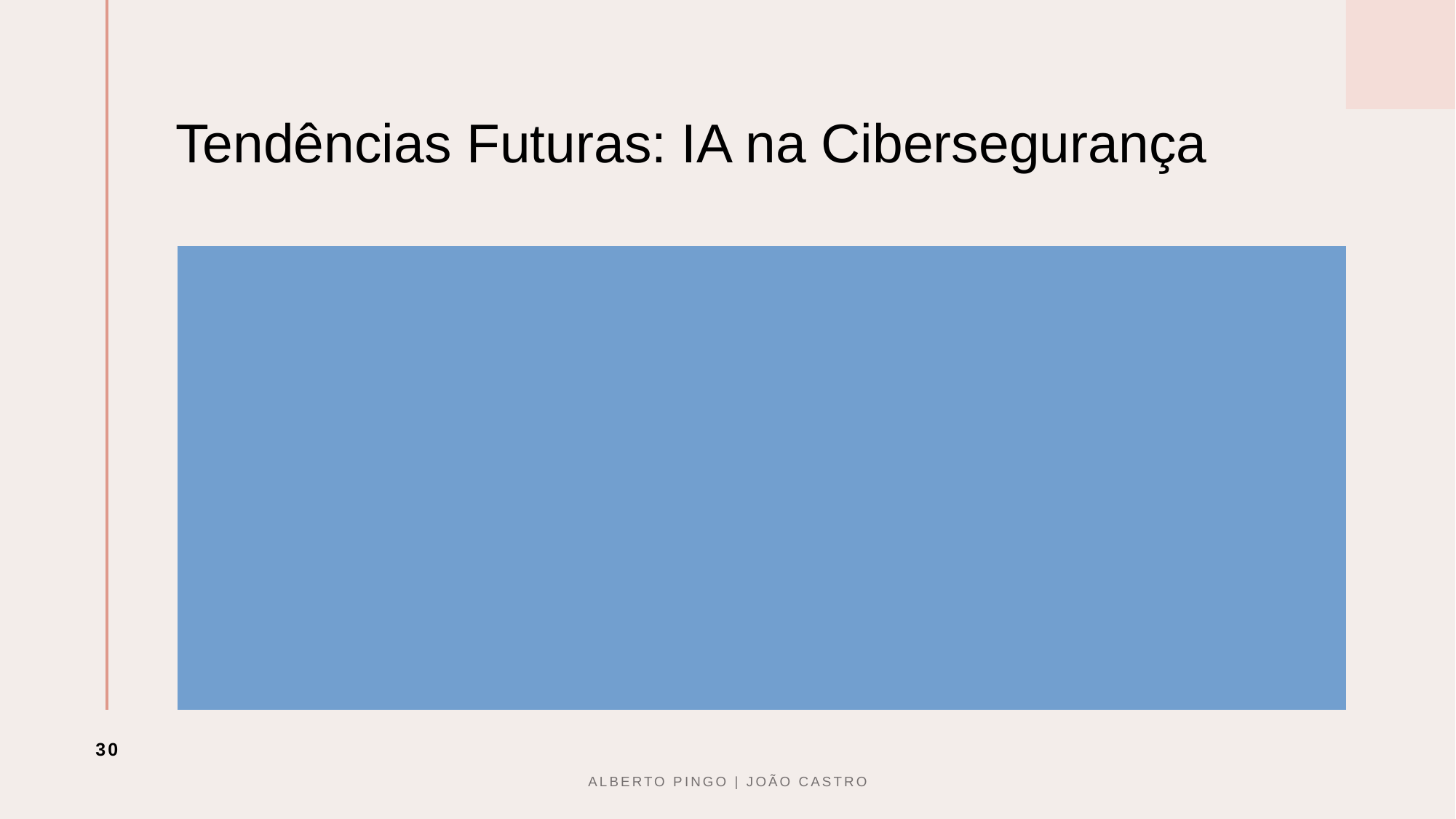

# Tendências Futuras: IA na Cibersegurança

30
Alberto Pingo | João Castro